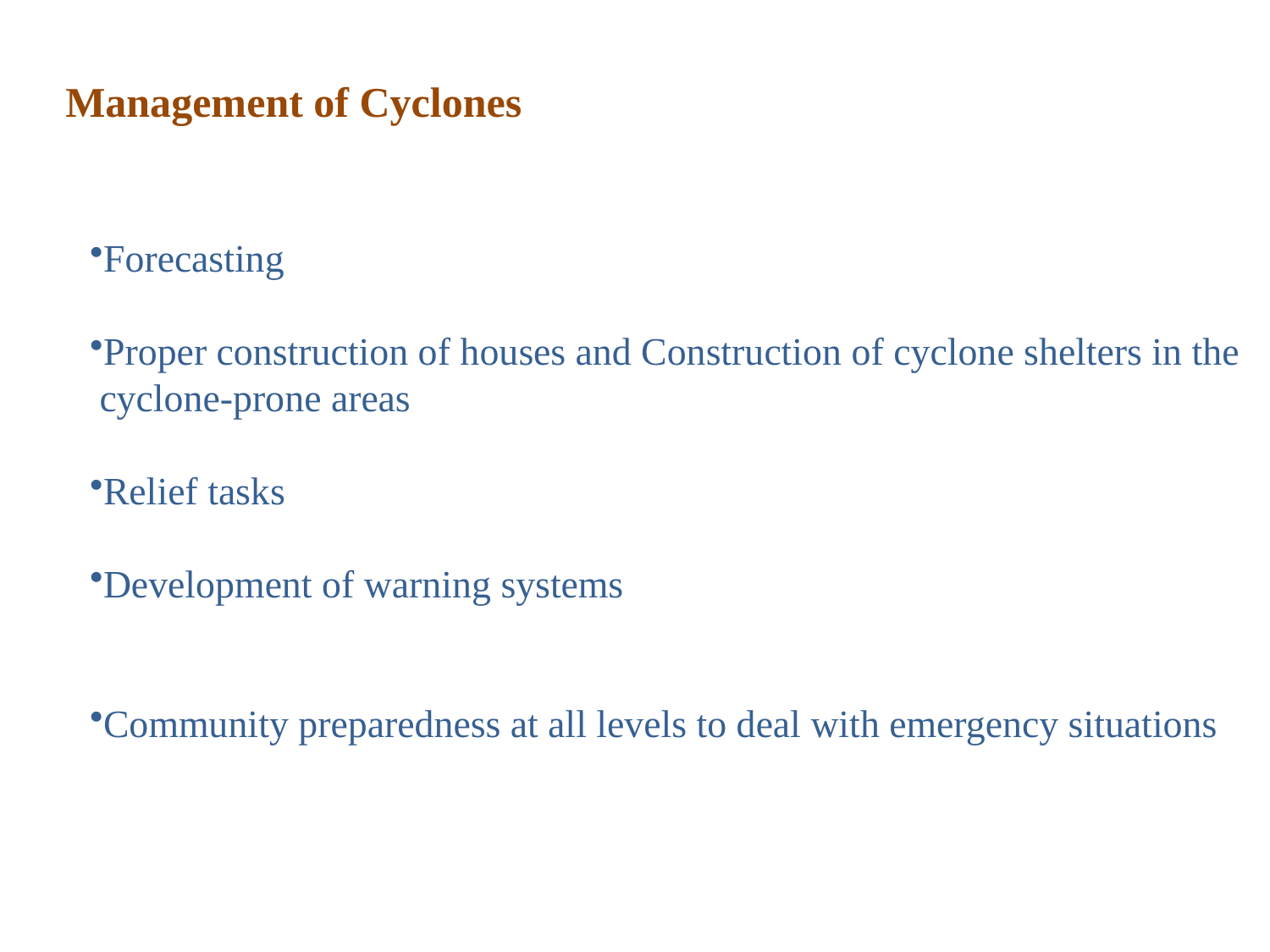

Management of Cyclones
Forecasting

Proper construction of houses and Construction of cyclone shelters in the
 cyclone-prone areas

Relief tasks

Development of warning systems

Community preparedness at all levels to deal with emergency situations